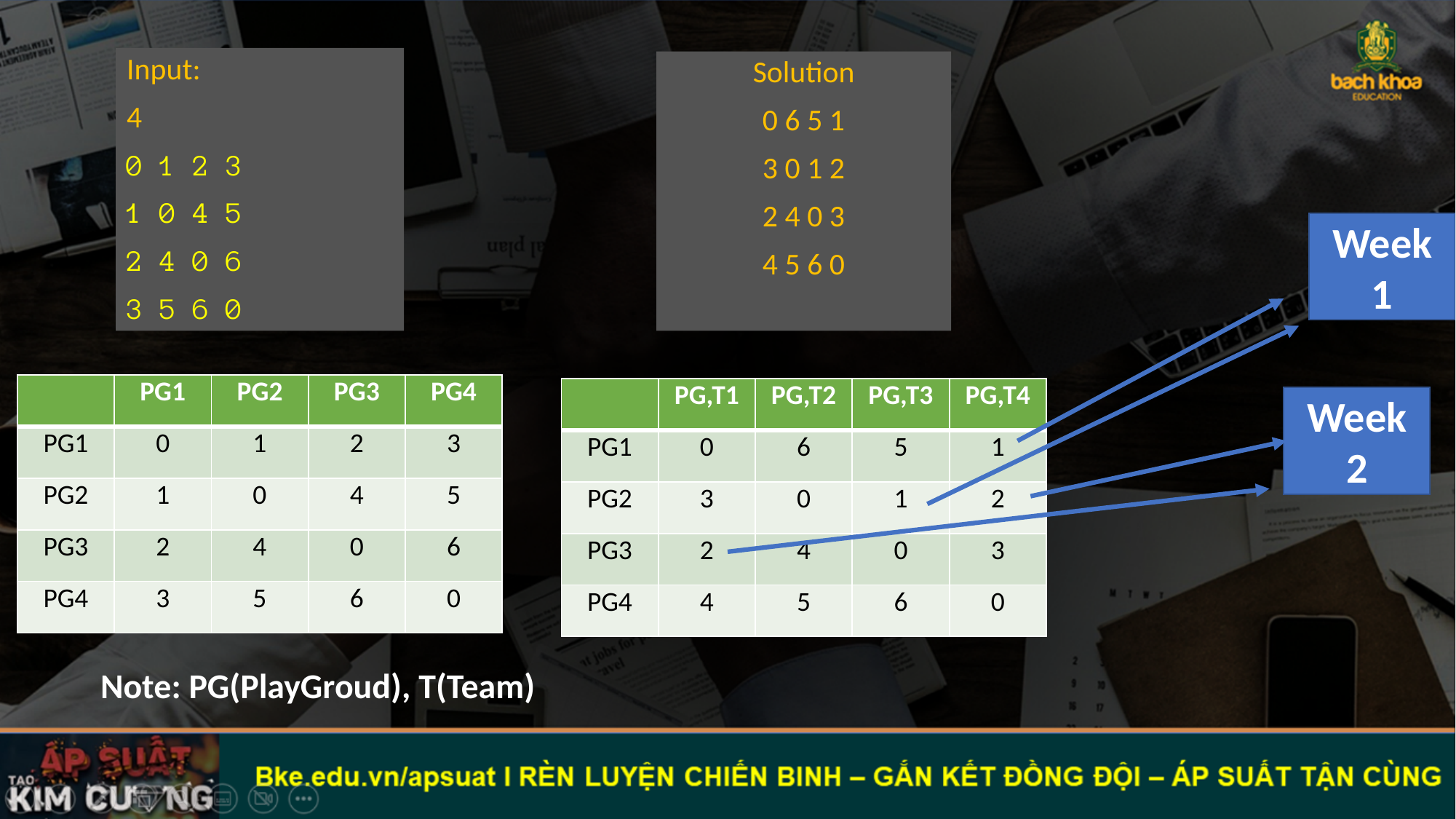

Input:
4
0 1 2 3
1 0 4 5
2 4 0 6
3 5 6 0
Solution
0 6 5 1
3 0 1 2
2 4 0 3
4 5 6 0
Week 1
|  | PG1 | PG2 | PG3 | PG4 |
| --- | --- | --- | --- | --- |
| PG1 | 0 | 1 | 2 | 3 |
| PG2 | 1 | 0 | 4 | 5 |
| PG3 | 2 | 4 | 0 | 6 |
| PG4 | 3 | 5 | 6 | 0 |
|  | PG,T1 | PG,T2 | PG,T3 | PG,T4 |
| --- | --- | --- | --- | --- |
| PG1 | 0 | 6 | 5 | 1 |
| PG2 | 3 | 0 | 1 | 2 |
| PG3 | 2 | 4 | 0 | 3 |
| PG4 | 4 | 5 | 6 | 0 |
Week 2
Note: PG(PlayGroud), T(Team)